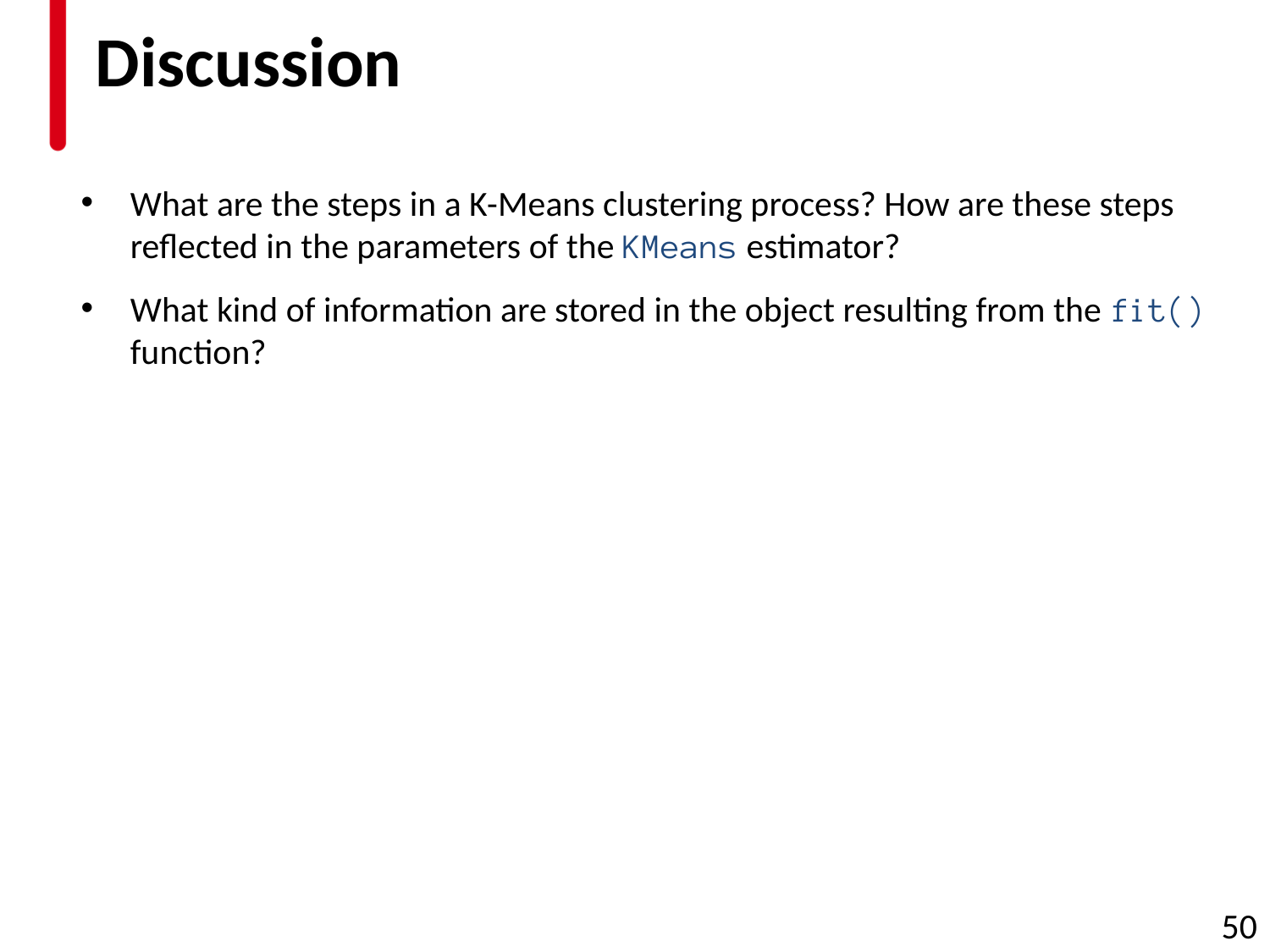

# Discussion
What are the steps in a K-Means clustering process? How are these steps reflected in the parameters of the KMeans estimator?
What kind of information are stored in the object resulting from the fit() function?